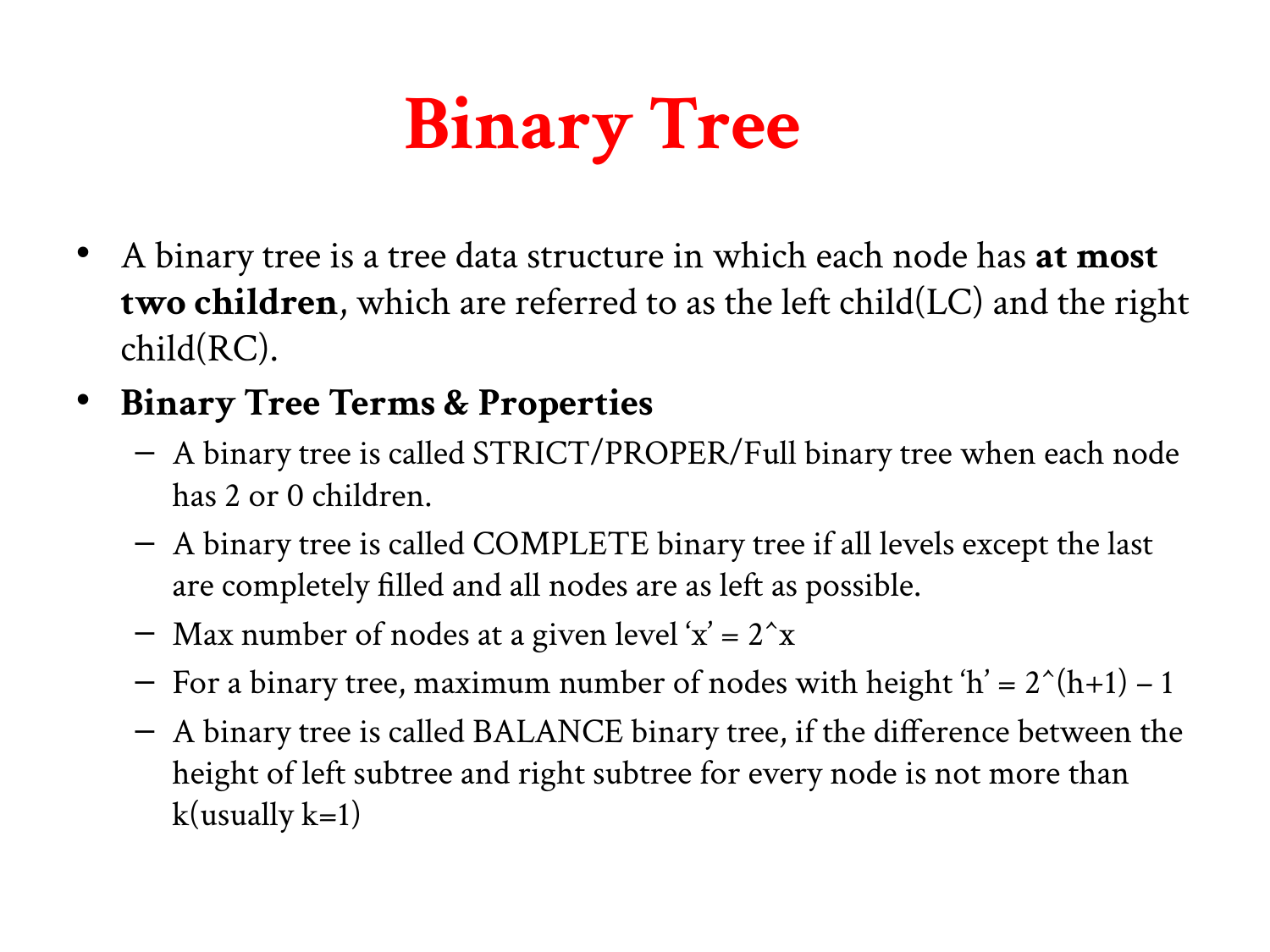

# Binary Tree
A binary tree is a tree data structure in which each node has at most two children, which are referred to as the left child(LC) and the right child(RC).
Binary Tree Terms & Properties
A binary tree is called STRICT/PROPER/Full binary tree when each node has 2 or 0 children.
A binary tree is called COMPLETE binary tree if all levels except the last are completely filled and all nodes are as left as possible.
Max number of nodes at a given level ‘x’ = 2^x
For a binary tree, maximum number of nodes with height ‘h’ = 2^(h+1) – 1
A binary tree is called BALANCE binary tree, if the difference between the height of left subtree and right subtree for every node is not more than k(usually k=1)